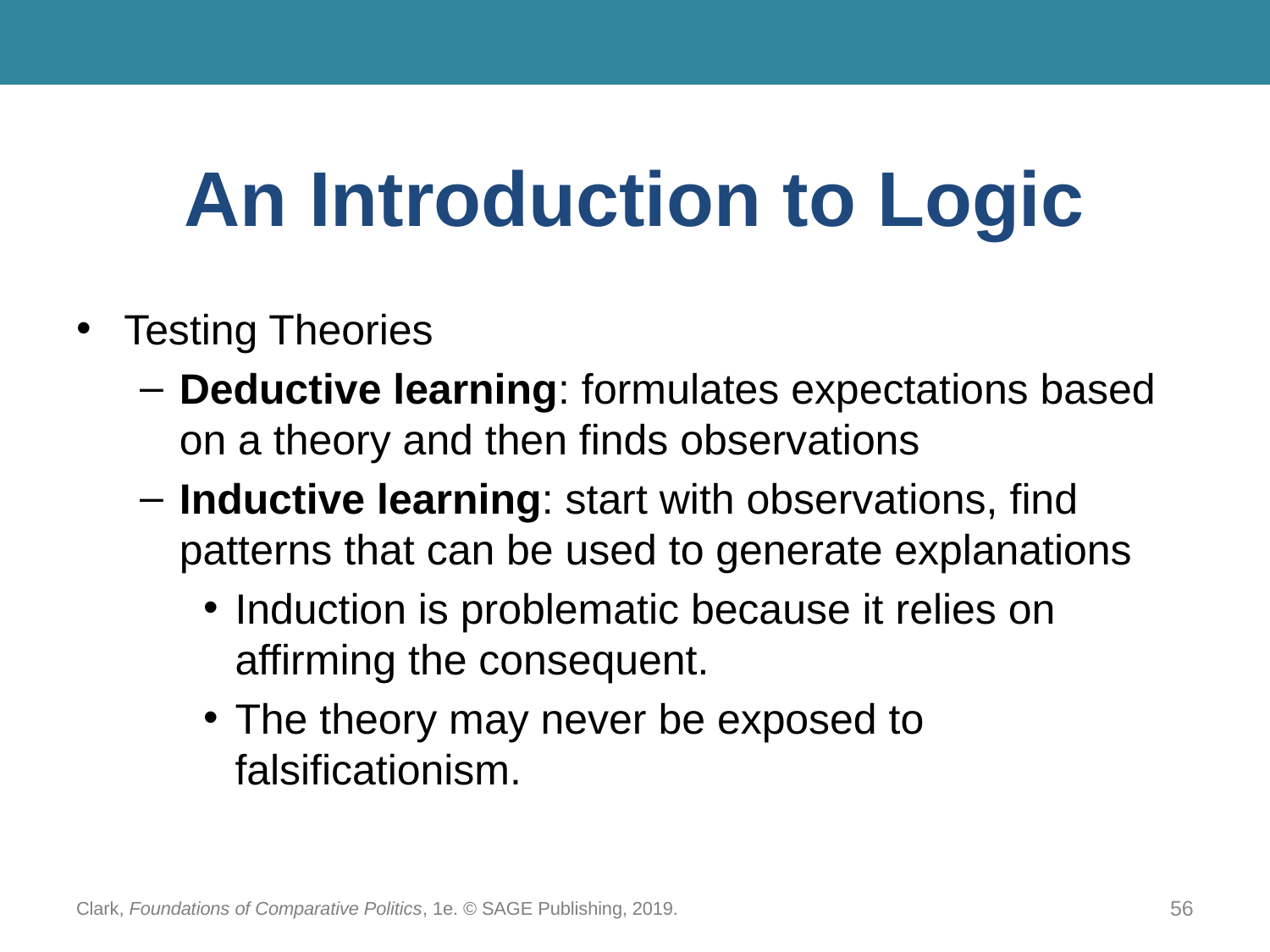

# An Introduction to Logic
Testing Theories
Deductive learning: formulates expectations based on a theory and then finds observations
Inductive learning: start with observations, find patterns that can be used to generate explanations
Induction is problematic because it relies on affirming the consequent.
The theory may never be exposed to falsificationism.
Clark, Foundations of Comparative Politics, 1e. © SAGE Publishing, 2019.
56